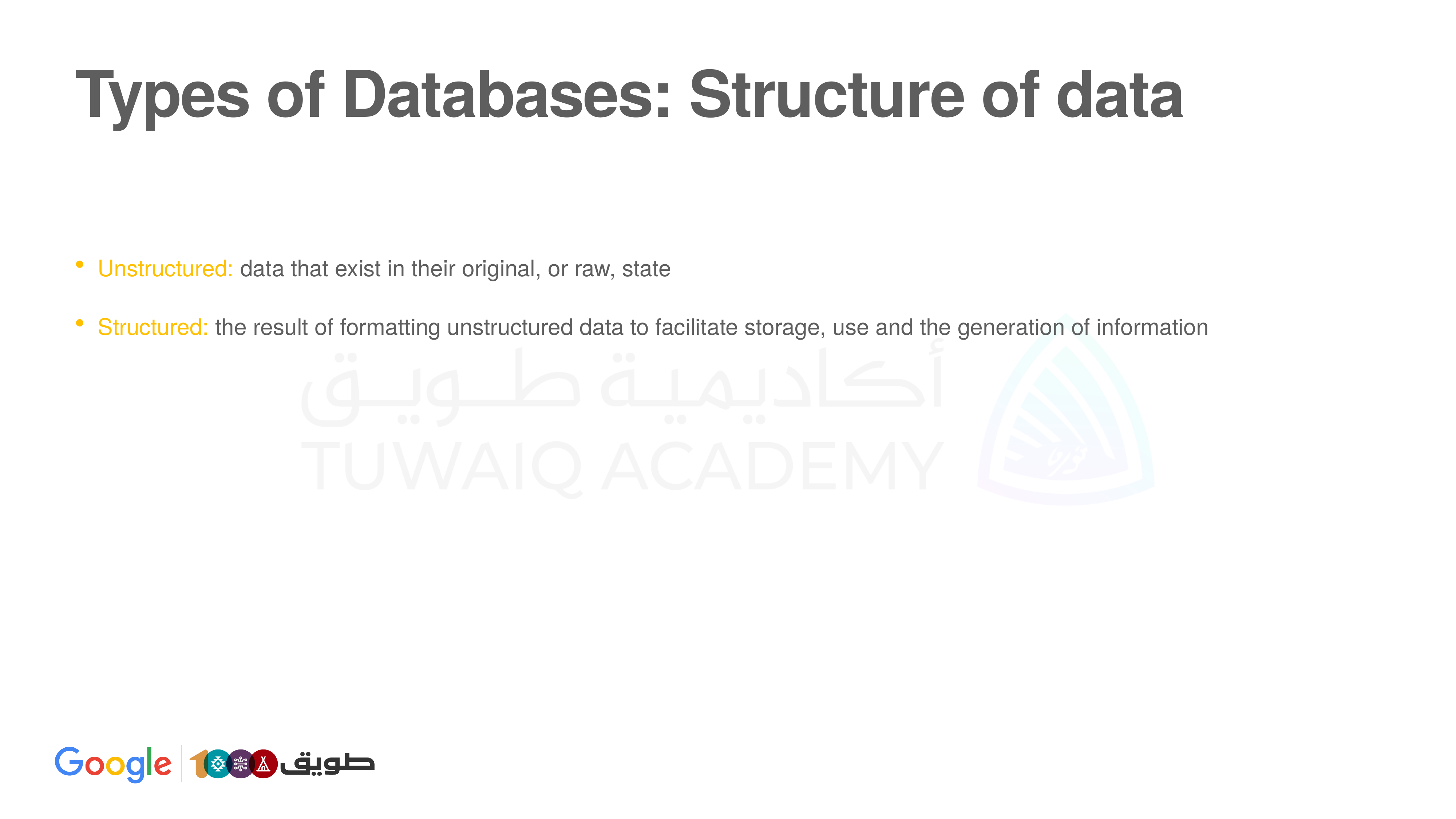

# Types of Databases: Structure of data

Unstructured: data that exist in their original, or raw, state
Structured: the result of formatting unstructured data to facilitate storage, use and the generation of information